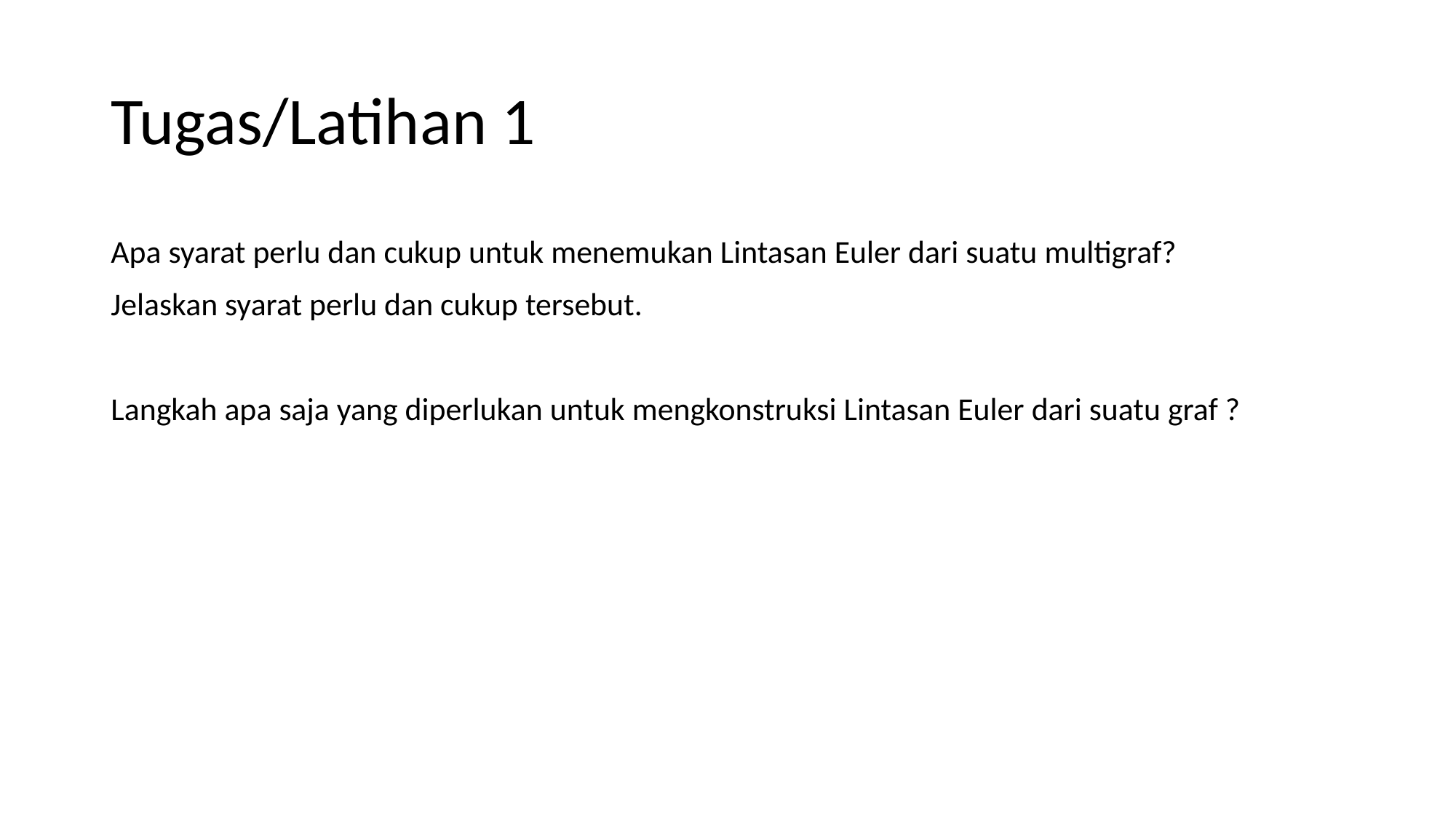

# Tugas/Latihan 1
Apa syarat perlu dan cukup untuk menemukan Lintasan Euler dari suatu multigraf?
Jelaskan syarat perlu dan cukup tersebut.

Langkah apa saja yang diperlukan untuk mengkonstruksi Lintasan Euler dari suatu graf ?